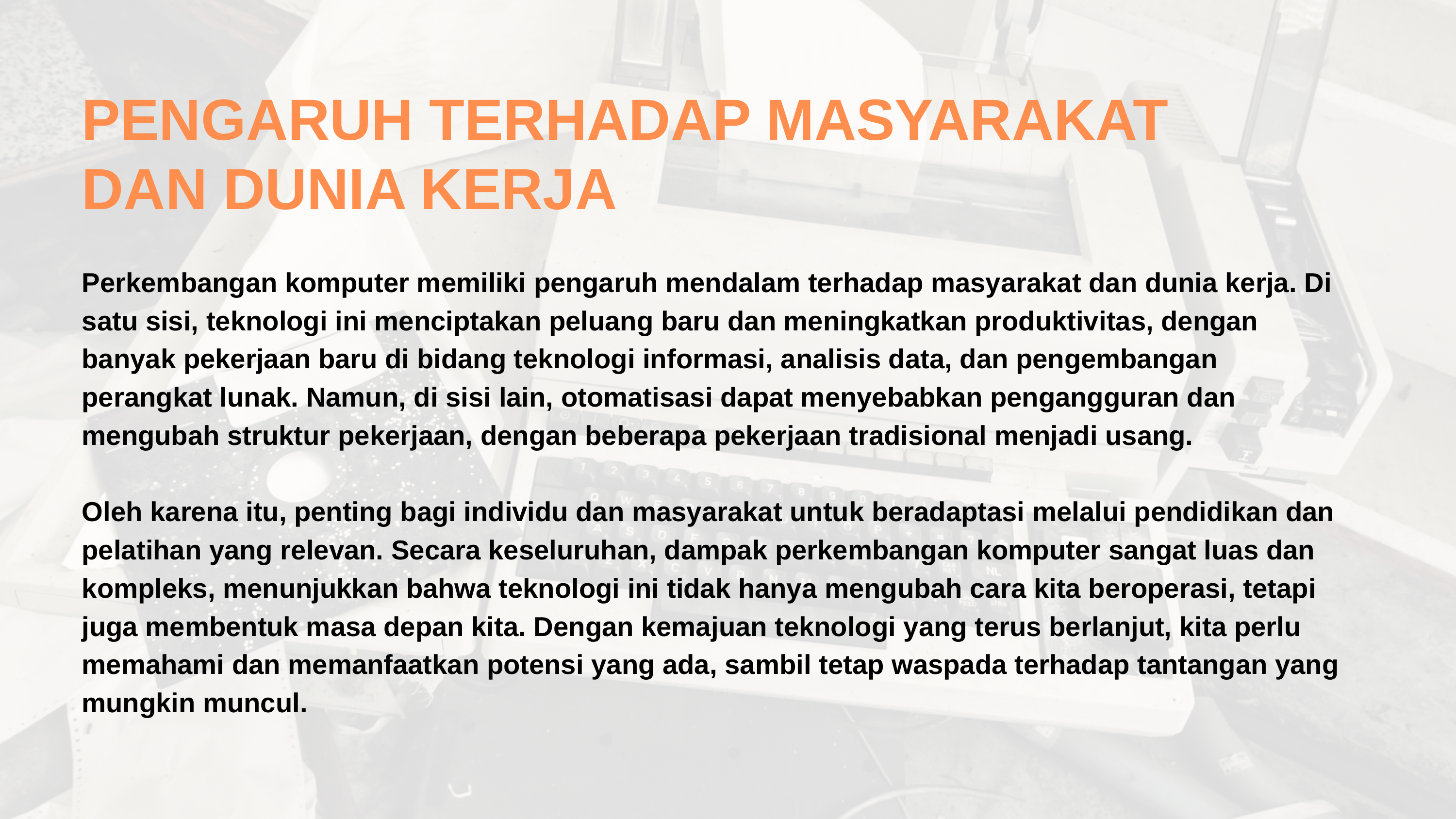

PENGARUH TERHADAP MASYARAKAT DAN DUNIA KERJA
Perkembangan komputer memiliki pengaruh mendalam terhadap masyarakat dan dunia kerja. Di satu sisi, teknologi ini menciptakan peluang baru dan meningkatkan produktivitas, dengan banyak pekerjaan baru di bidang teknologi informasi, analisis data, dan pengembangan perangkat lunak. Namun, di sisi lain, otomatisasi dapat menyebabkan pengangguran dan mengubah struktur pekerjaan, dengan beberapa pekerjaan tradisional menjadi usang.

Oleh karena itu, penting bagi individu dan masyarakat untuk beradaptasi melalui pendidikan dan pelatihan yang relevan. Secara keseluruhan, dampak perkembangan komputer sangat luas dan kompleks, menunjukkan bahwa teknologi ini tidak hanya mengubah cara kita beroperasi, tetapi juga membentuk masa depan kita. Dengan kemajuan teknologi yang terus berlanjut, kita perlu memahami dan memanfaatkan potensi yang ada, sambil tetap waspada terhadap tantangan yang mungkin muncul.